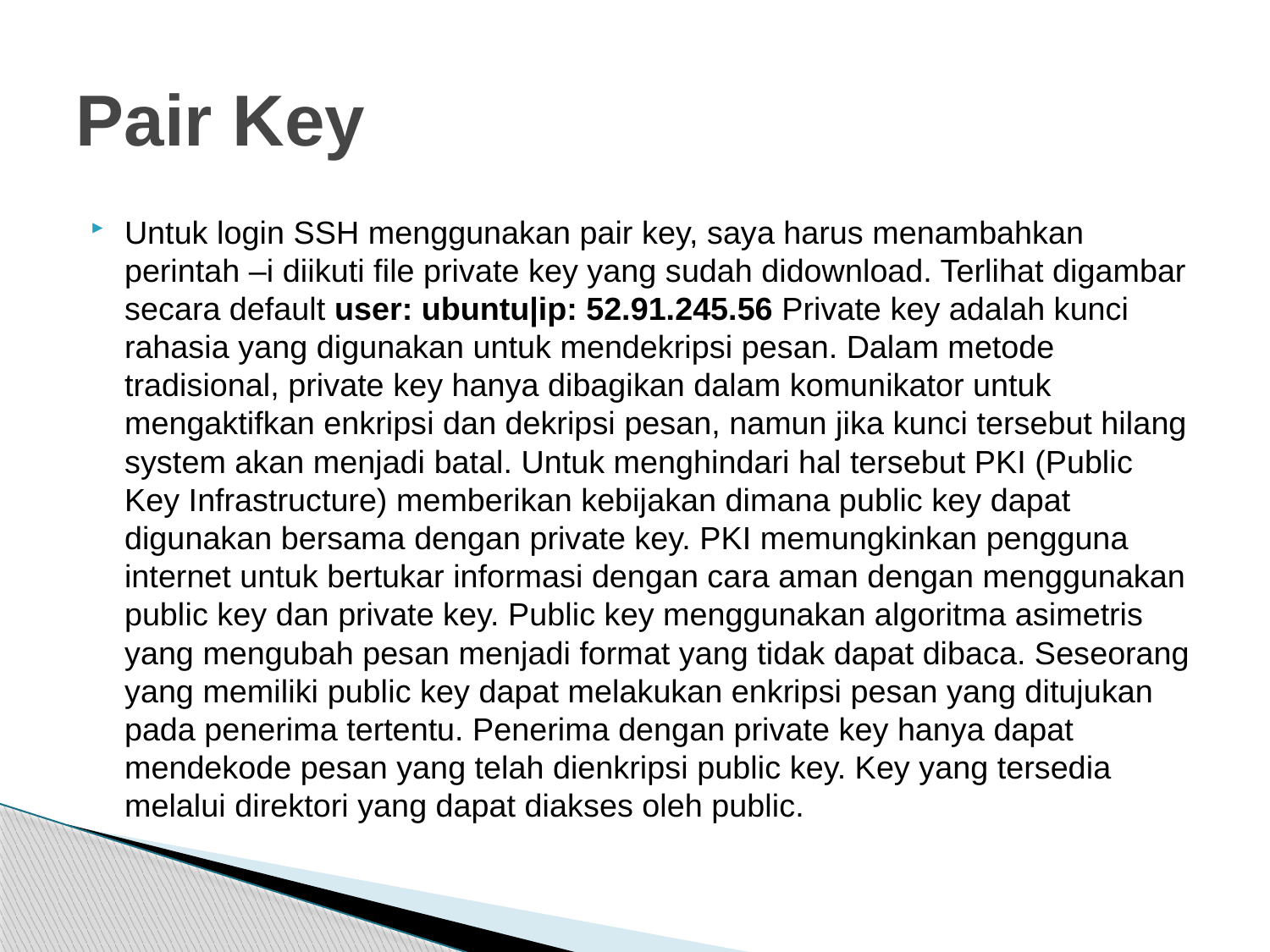

# Pair Key
Untuk login SSH menggunakan pair key, saya harus menambahkan perintah –i diikuti file private key yang sudah didownload. Terlihat digambar secara default user: ubuntu|ip: 52.91.245.56 Private key adalah kunci rahasia yang digunakan untuk mendekripsi pesan. Dalam metode tradisional, private key hanya dibagikan dalam komunikator untuk mengaktifkan enkripsi dan dekripsi pesan, namun jika kunci tersebut hilang system akan menjadi batal. Untuk menghindari hal tersebut PKI (Public Key Infrastructure) memberikan kebijakan dimana public key dapat digunakan bersama dengan private key. PKI memungkinkan pengguna internet untuk bertukar informasi dengan cara aman dengan menggunakan public key dan private key. Public key menggunakan algoritma asimetris yang mengubah pesan menjadi format yang tidak dapat dibaca. Seseorang yang memiliki public key dapat melakukan enkripsi pesan yang ditujukan pada penerima tertentu. Penerima dengan private key hanya dapat mendekode pesan yang telah dienkripsi public key. Key yang tersedia melalui direktori yang dapat diakses oleh public.